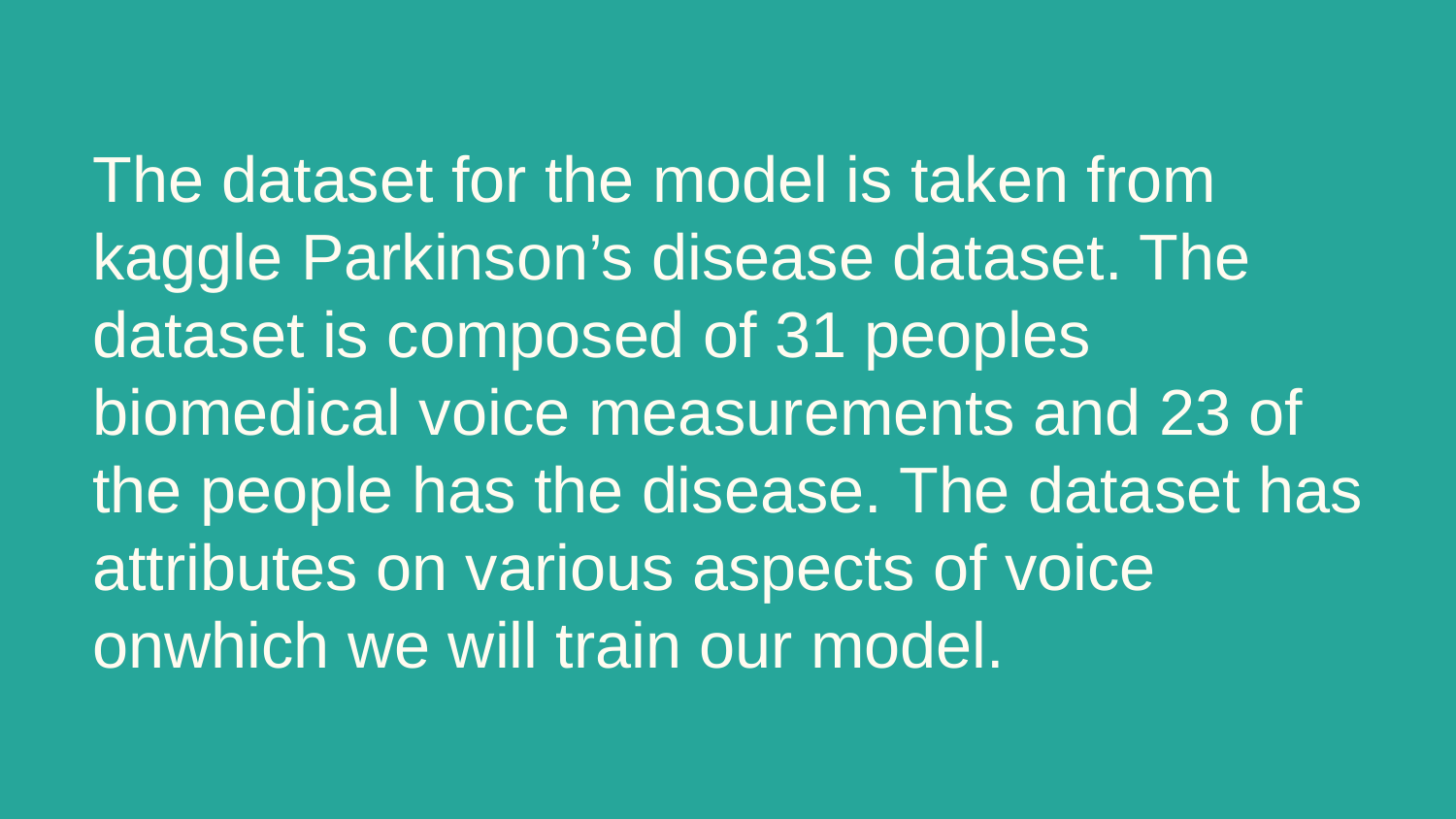

# The dataset for the model is taken from kaggle Parkinson’s disease dataset. The dataset is composed of 31 peoples biomedical voice measurements and 23 of the people has the disease. The dataset has attributes on various aspects of voice onwhich we will train our model.